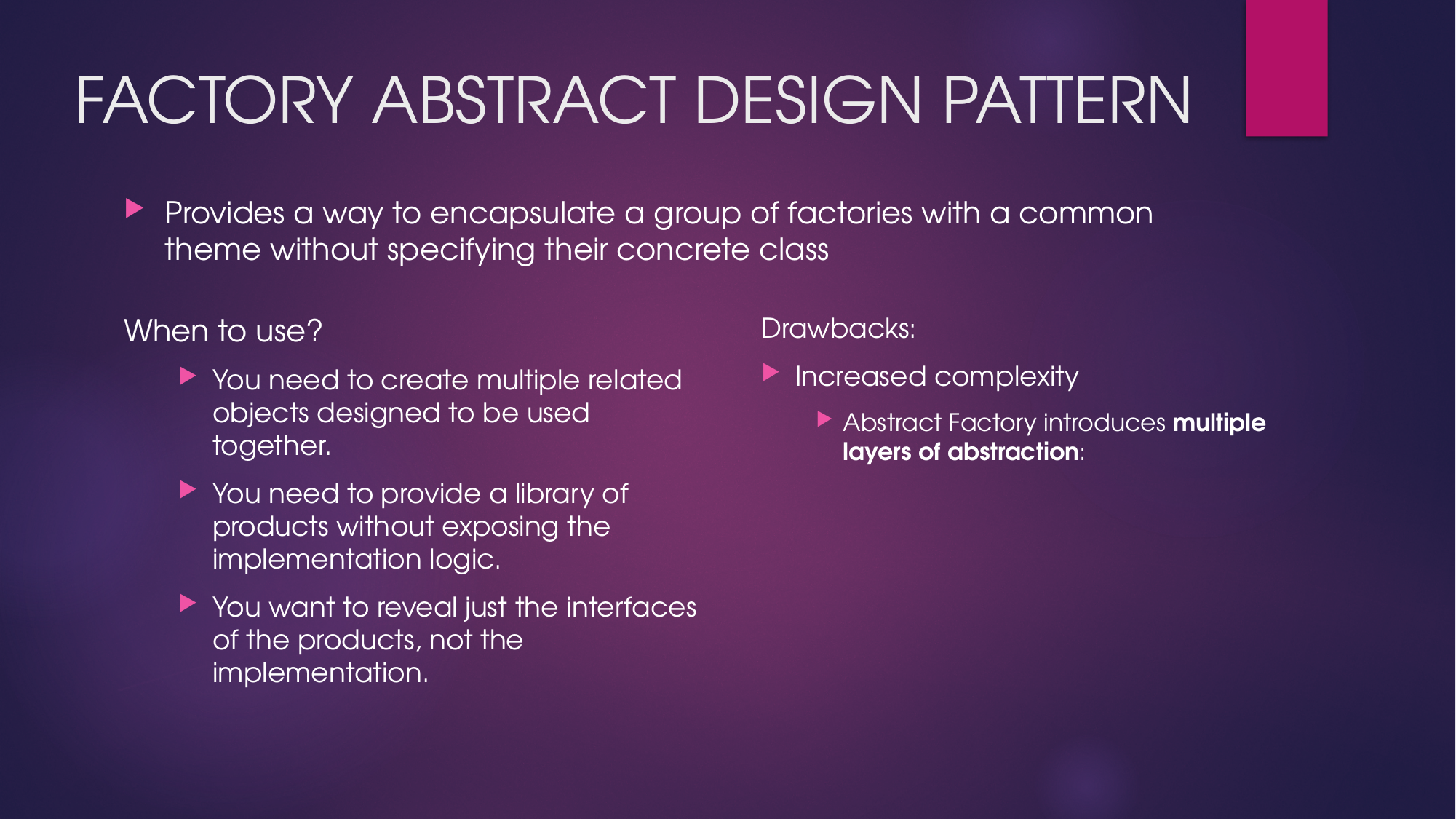

# FACTORY ABSTRACT DESIGN PATTERN
Provides a way to encapsulate a group of factories with a common theme without specifying their concrete class
When to use?
You need to create multiple related objects designed to be used together.
You need to provide a library of products without exposing the implementation logic.
You want to reveal just the interfaces of the products, not the implementation.

Drawbacks:
Increased complexity
Abstract Factory introduces multiple layers of abstraction: